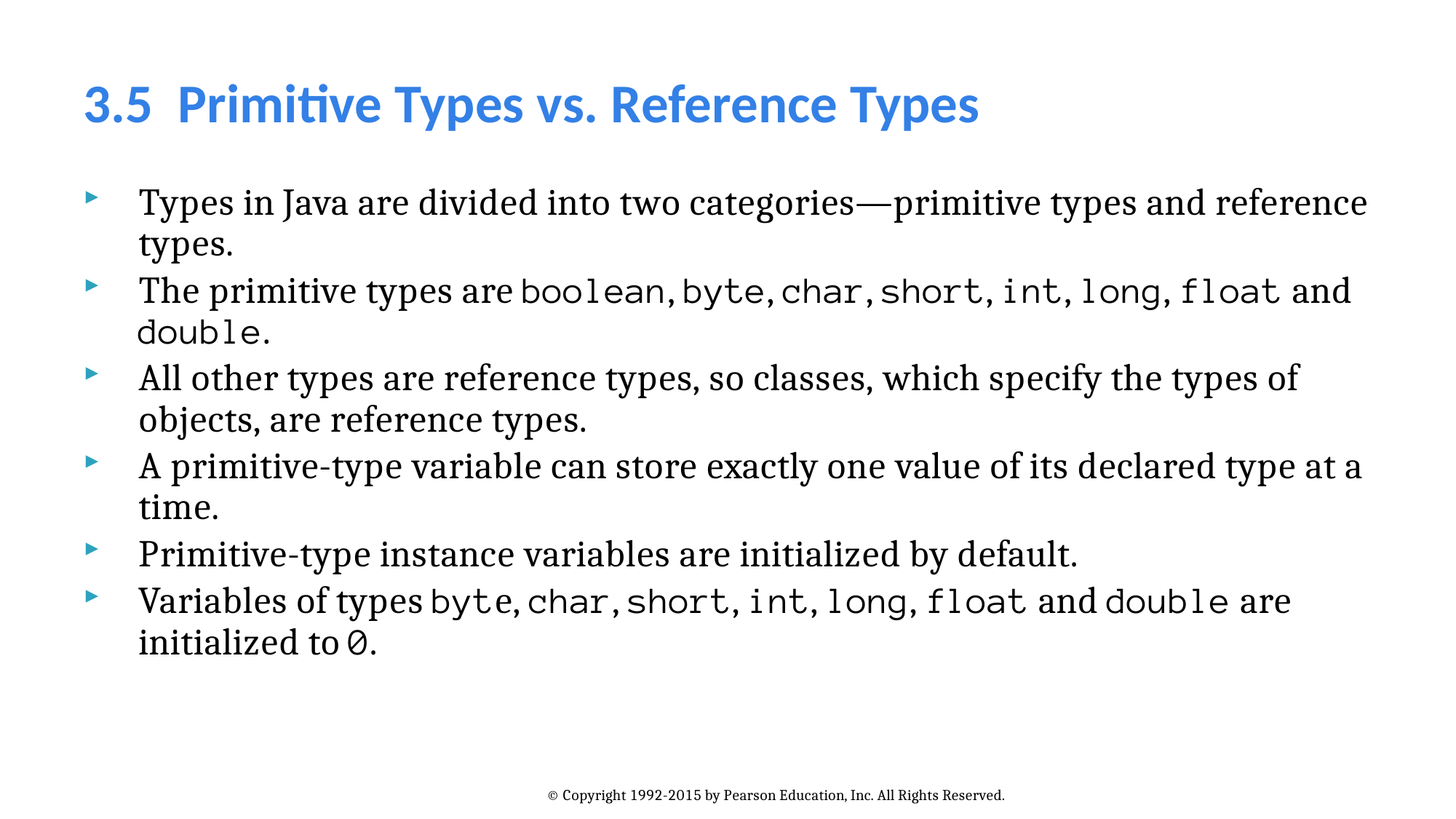

# 3.5  Primitive Types vs. Reference Types
Types in Java are divided into two categories—primitive types and reference types.
The primitive types are boolean, byte, char, short, int, long, float and double.
All other types are reference types, so classes, which specify the types of objects, are reference types.
A primitive-type variable can store exactly one value of its declared type at a time.
Primitive-type instance variables are initialized by default.
Variables of types byte, char, short, int, long, float and double are initialized to 0.
© Copyright 1992-2015 by Pearson Education, Inc. All Rights Reserved.